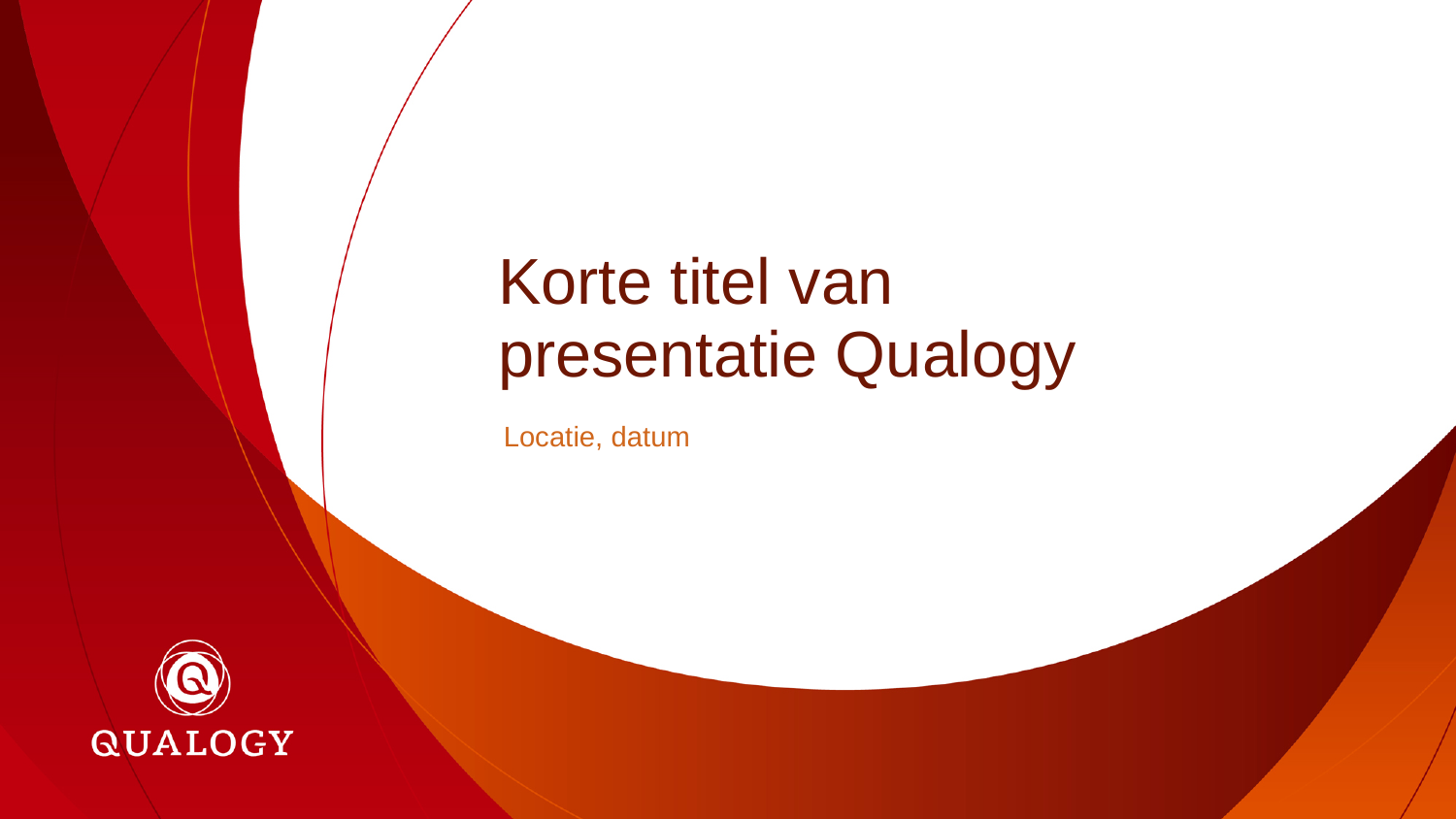

# Korte titel van presentatie Qualogy
Locatie, datum